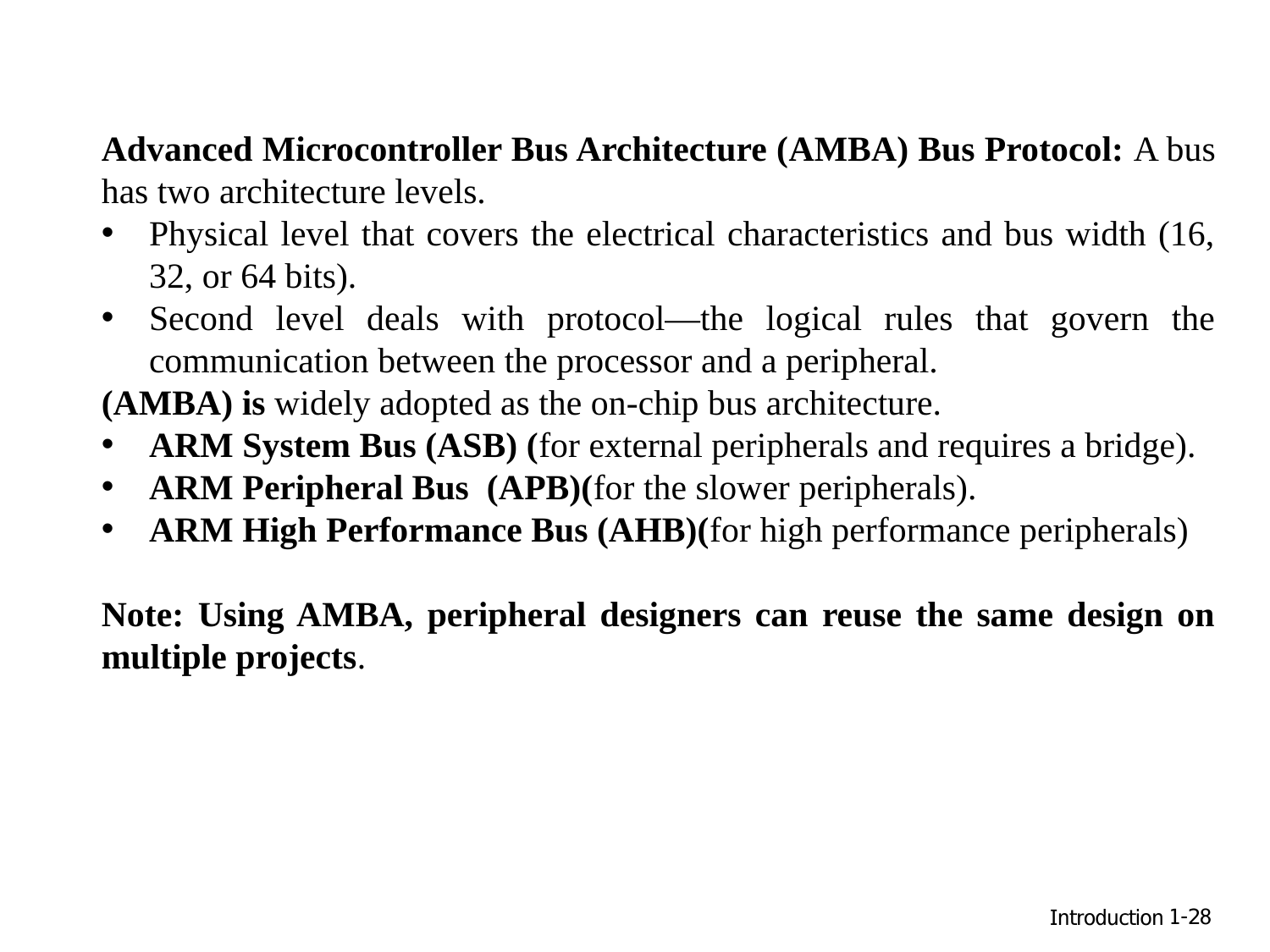

Advanced Microcontroller Bus Architecture (AMBA) Bus Protocol: A bus has two architecture levels.
Physical level that covers the electrical characteristics and bus width (16, 32, or 64 bits).
Second level deals with protocol—the logical rules that govern the communication between the processor and a peripheral.
(AMBA) is widely adopted as the on-chip bus architecture.
ARM System Bus (ASB) (for external peripherals and requires a bridge).
ARM Peripheral Bus  (APB)(for the slower peripherals).
ARM High Performance Bus (AHB)(for high performance peripherals)

Note: Using AMBA, peripheral designers can reuse the same design on multiple projects.
1-28
Introduction